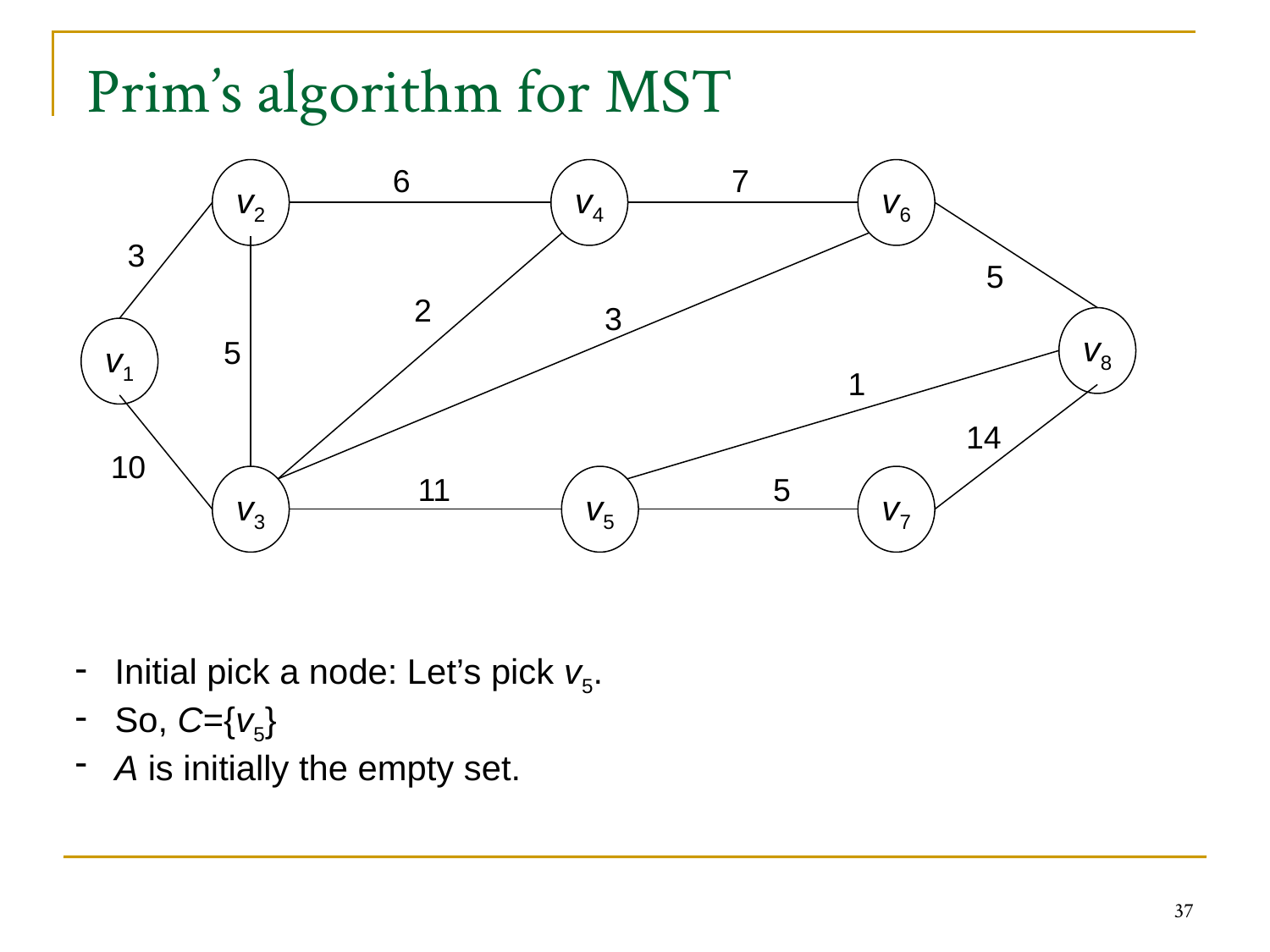

# Prim’s algorithm for MST
6
7
v2
v4
v6
3
5
2
3
v8
v1
5
1
14
10
11
5
v3
v5
v7
 Initial pick a node: Let’s pick v5.
 So, C={v5}
 A is initially the empty set.
37